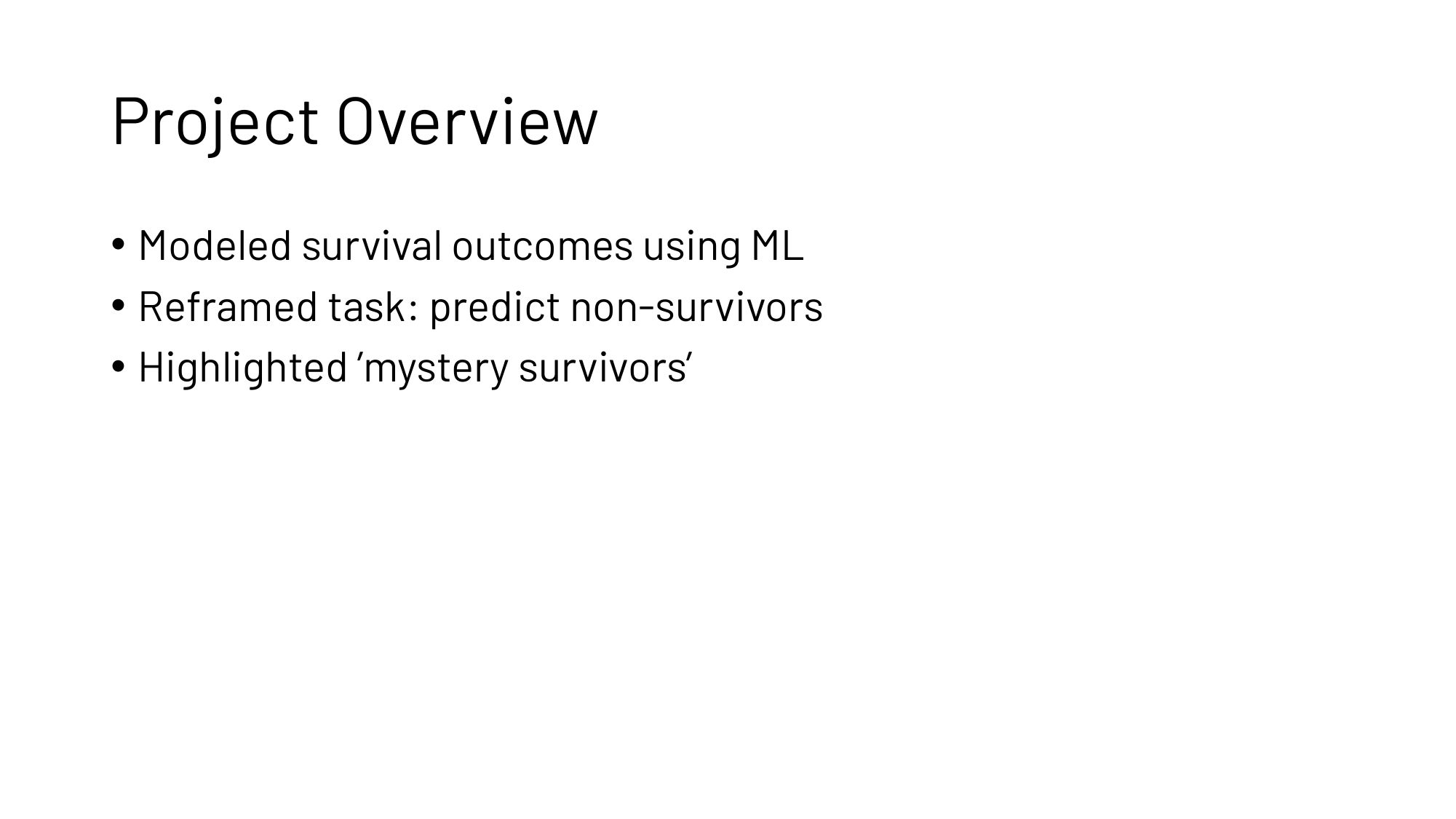

# Project Overview
Modeled survival outcomes using ML
Reframed task: predict non-survivors
Highlighted ’mystery survivors’